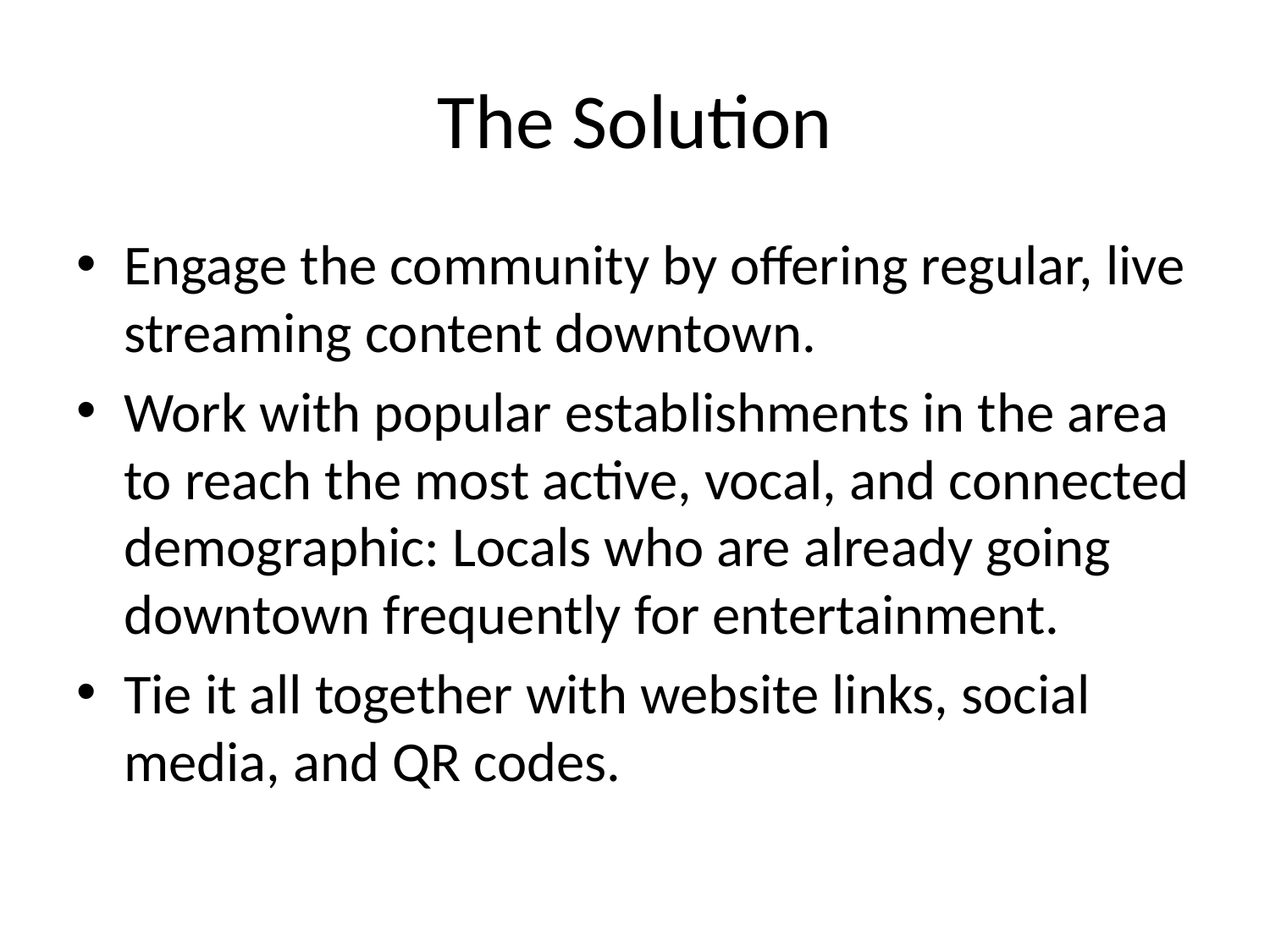

# The Solution
Engage the community by offering regular, live streaming content downtown.
Work with popular establishments in the area to reach the most active, vocal, and connected demographic: Locals who are already going downtown frequently for entertainment.
Tie it all together with website links, social media, and QR codes.